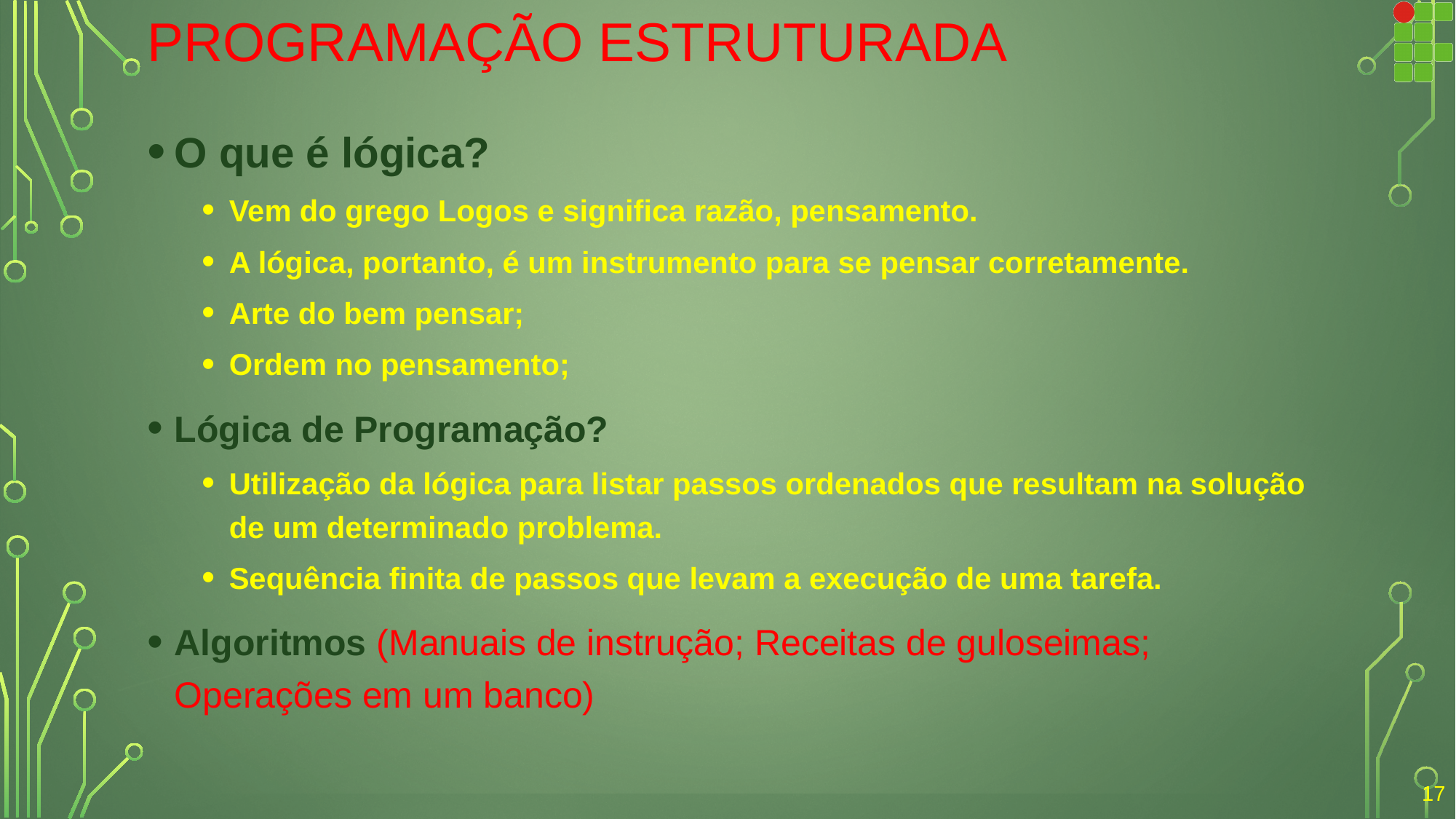

# Programação Estruturada
O que é lógica?
Vem do grego Logos e significa razão, pensamento.
A lógica, portanto, é um instrumento para se pensar corretamente.
Arte do bem pensar;
Ordem no pensamento;
Lógica de Programação?
Utilização da lógica para listar passos ordenados que resultam na solução de um determinado problema.
Sequência finita de passos que levam a execução de uma tarefa.
Algoritmos (Manuais de instrução; Receitas de guloseimas; Operações em um banco)

17